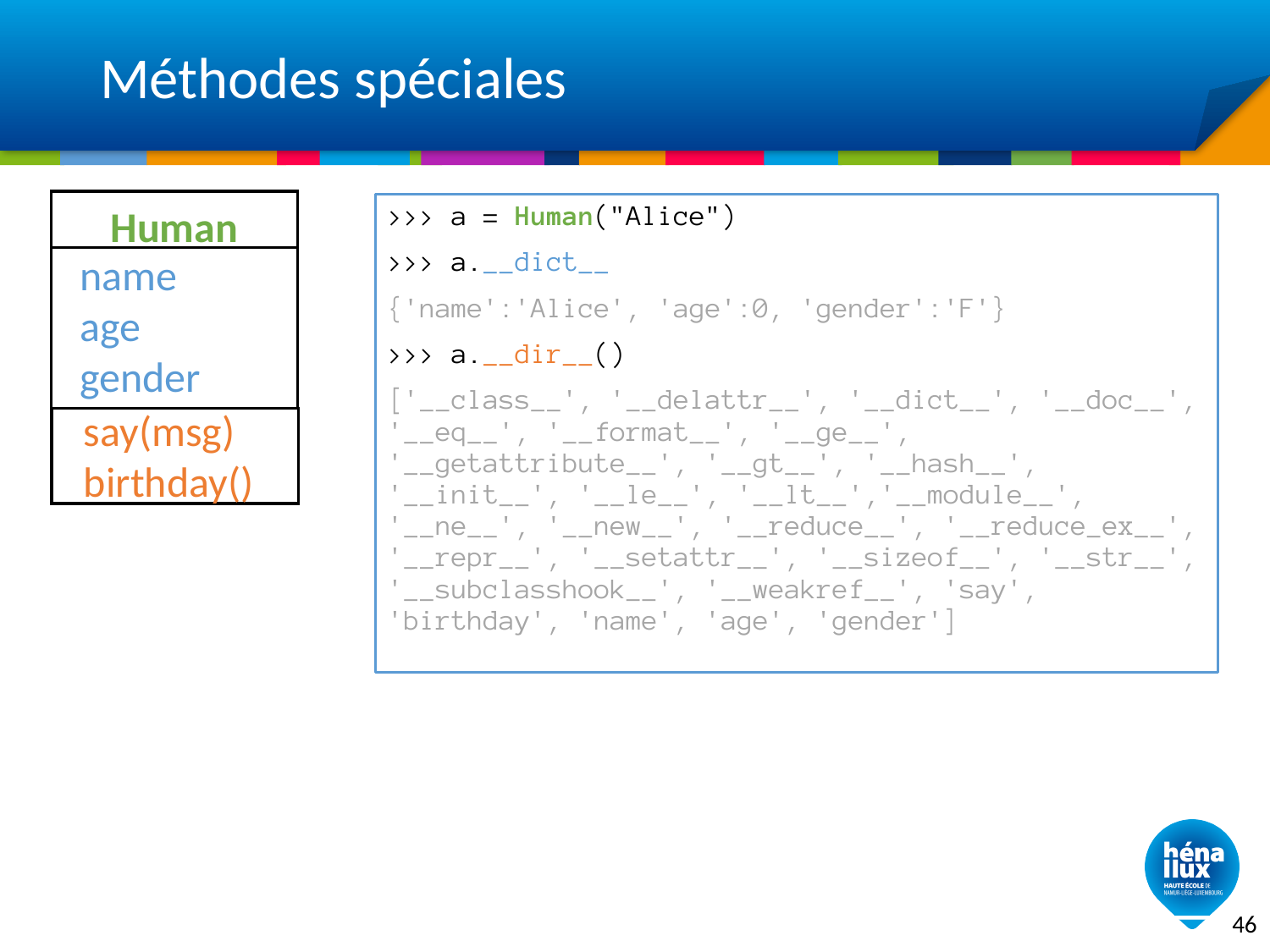

# Méthodes spéciales

Human
name
age
gender

say(msg)
birthday()

>>> a = Human("Alice")
>>> a.__dict__
{'name':'Alice', 'age':0, 'gender':'F'}
>>> a.__dir__()
['__class__', '__delattr__', '__dict__', '__doc__', '__eq__', '__format__', '__ge__', '__getattribute__', '__gt__', '__hash__', '__init__', '__le__', '__lt__','__module__', '__ne__', '__new__', '__reduce__', '__reduce_ex__', '__repr__', '__setattr__', '__sizeof__', '__str__', '__subclasshook__', '__weakref__', 'say', 'birthday', 'name', 'age', 'gender']

46